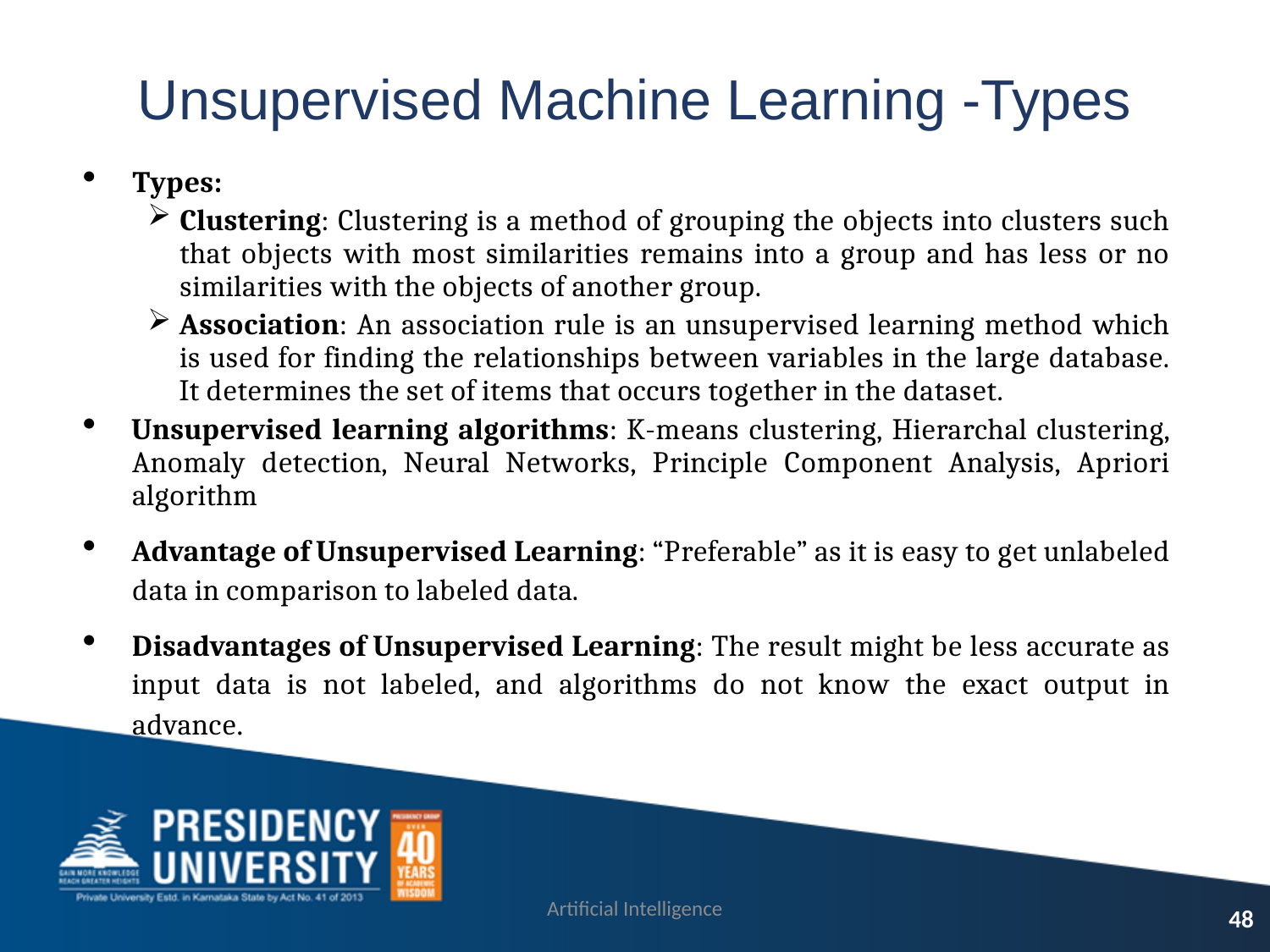

# Unsupervised Machine Learning -Types
Types:
Clustering: Clustering is a method of grouping the objects into clusters such that objects with most similarities remains into a group and has less or no similarities with the objects of another group.
Association: An association rule is an unsupervised learning method which is used for finding the relationships between variables in the large database. It determines the set of items that occurs together in the dataset.
Unsupervised learning algorithms: K-means clustering, Hierarchal clustering, Anomaly detection, Neural Networks, Principle Component Analysis, Apriori algorithm
Advantage of Unsupervised Learning: “Preferable” as it is easy to get unlabeled data in comparison to labeled data.
Disadvantages of Unsupervised Learning: The result might be less accurate as input data is not labeled, and algorithms do not know the exact output in advance.

Artificial Intelligence
48